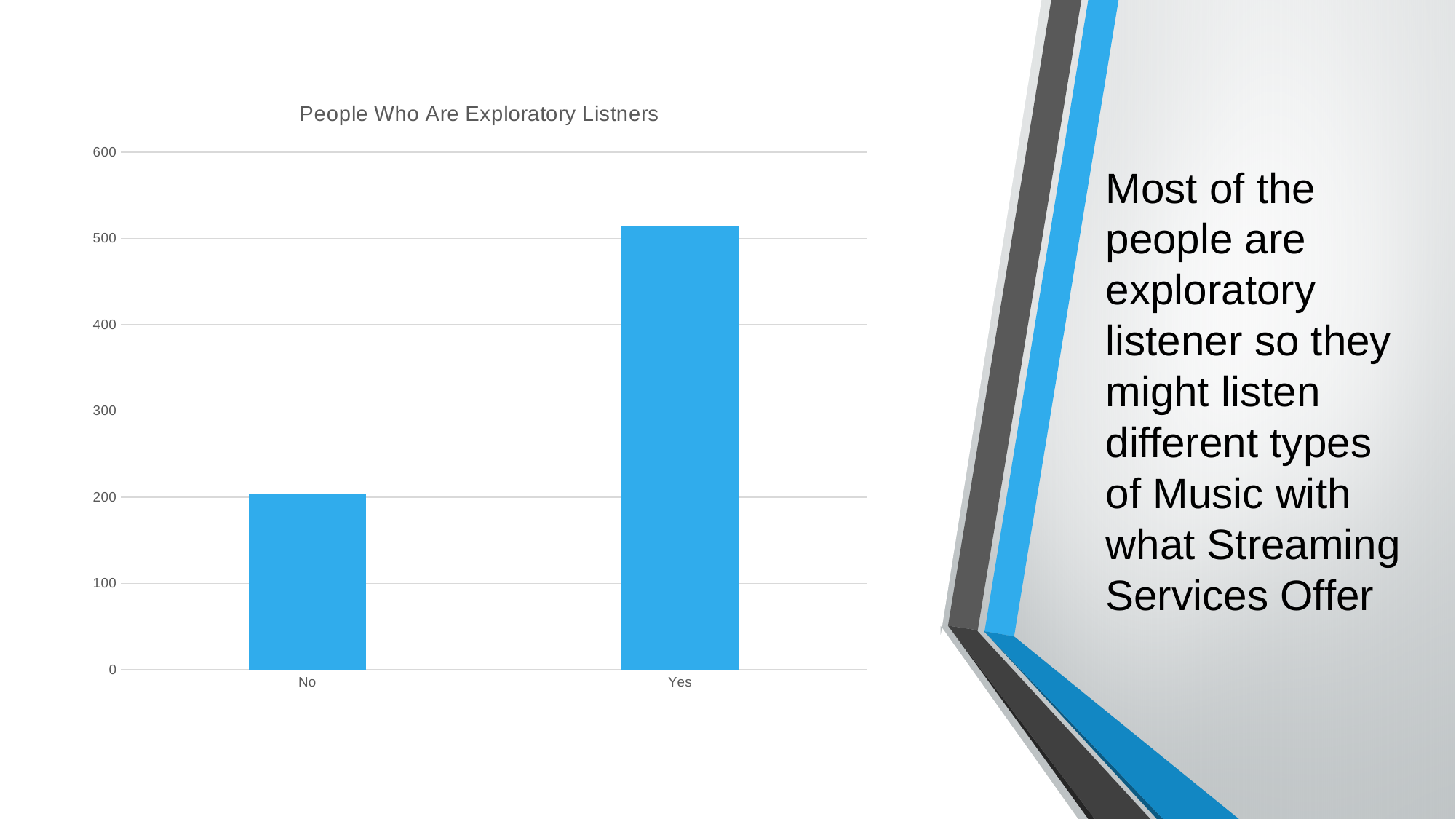

### Chart: People Who Are Exploratory Listners

| Category | Total |
|---|---|
| No | 204.0 |
| Yes | 514.0 |
# Most of the people are exploratory listener so they might listen different types of Music with what Streaming Services Offer